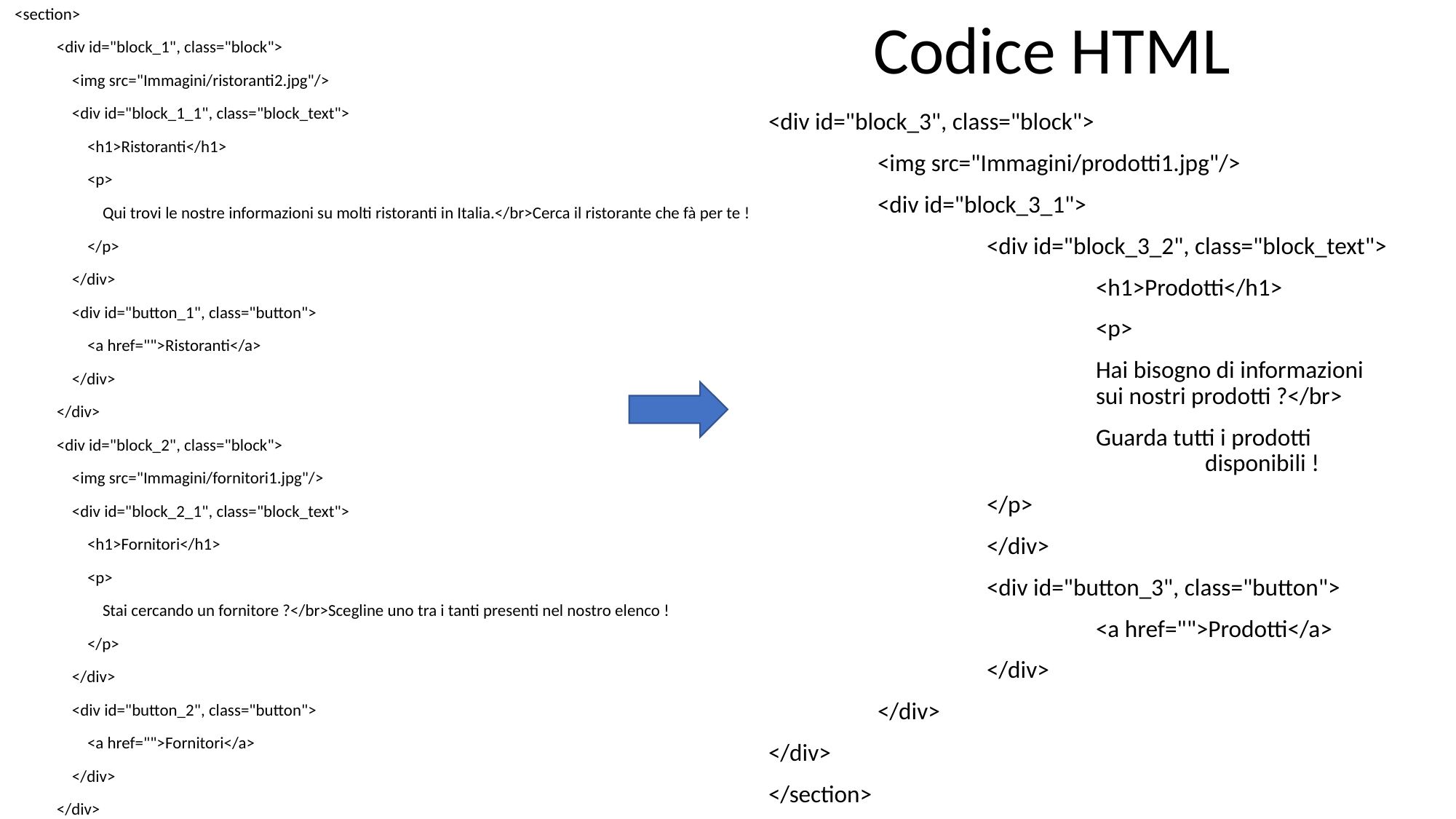

# Codice HTML
 <section>
            <div id="block_1", class="block">
                <img src="Immagini/ristoranti2.jpg"/>
                <div id="block_1_1", class="block_text">
                    <h1>Ristoranti</h1>
                    <p>
                        Qui trovi le nostre informazioni su molti ristoranti in Italia.</br>Cerca il ristorante che fà per te !
                    </p>
                </div>
                <div id="button_1", class="button">
                    <a href="">Ristoranti</a>
                </div>
            </div>
            <div id="block_2", class="block">
                <img src="Immagini/fornitori1.jpg"/>
                <div id="block_2_1", class="block_text">
                    <h1>Fornitori</h1>
                    <p>
                        Stai cercando un fornitore ?</br>Scegline uno tra i tanti presenti nel nostro elenco !
                    </p>
                </div>
                <div id="button_2", class="button">
                    <a href="">Fornitori</a>
                </div>
            </div>
<div id="block_3", class="block">
	<img src="Immagini/prodotti1.jpg"/>
	<div id="block_3_1">
		<div id="block_3_2", class="block_text">
			<h1>Prodotti</h1>
			<p>
			Hai bisogno di informazioni 				sui nostri prodotti ?</br>
			Guarda tutti i prodotti 					disponibili !
                      	</p>
		</div>
		<div id="button_3", class="button">
			<a href="">Prodotti</a>
		</div>
	</div>
</div>
</section>